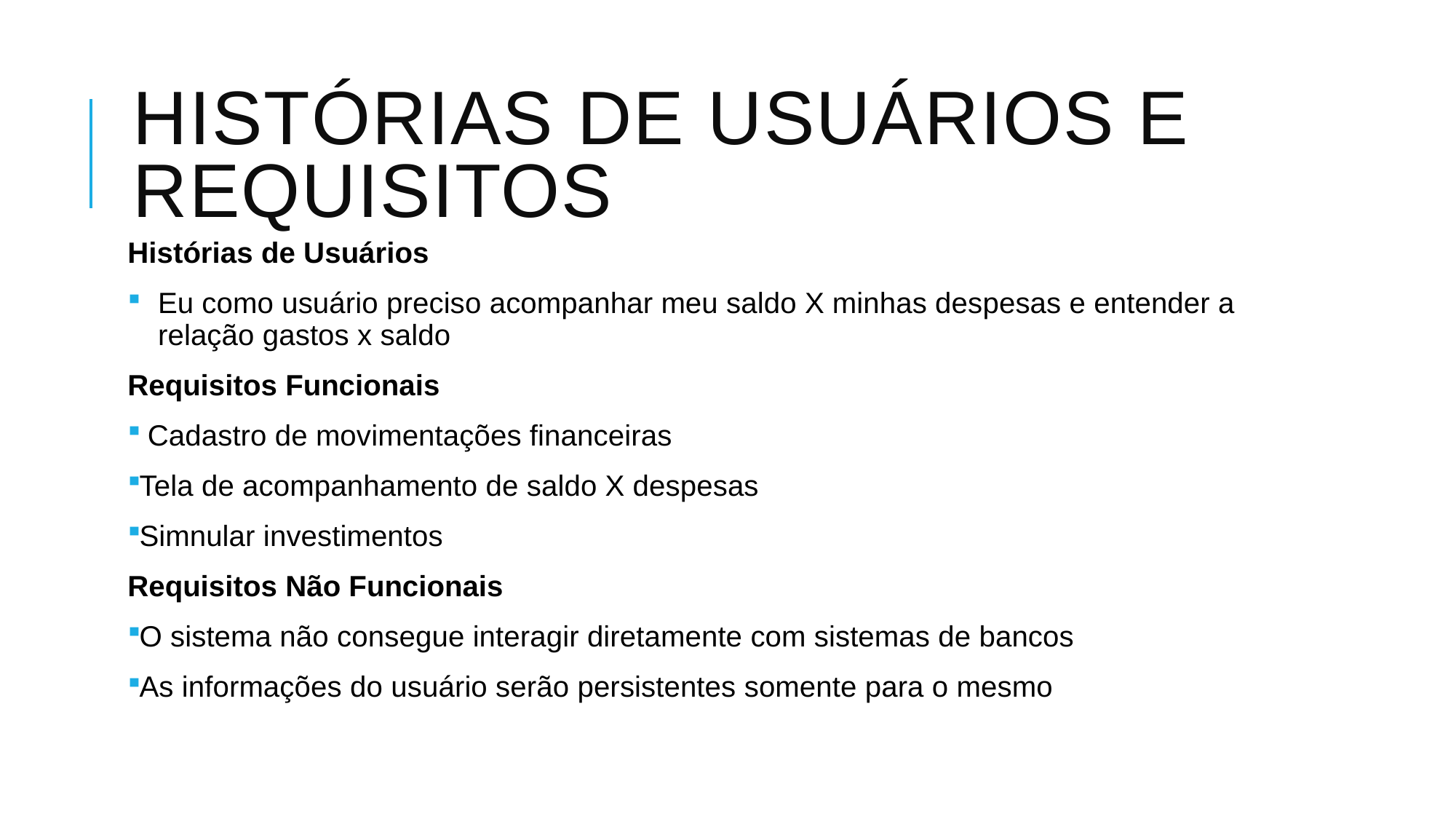

# Histórias de Usuários e Requisitos
Histórias de Usuários
Eu como usuário preciso acompanhar meu saldo X minhas despesas e entender a relação gastos x saldo
Requisitos Funcionais
 Cadastro de movimentações financeiras
Tela de acompanhamento de saldo X despesas
Simnular investimentos
Requisitos Não Funcionais
O sistema não consegue interagir diretamente com sistemas de bancos
As informações do usuário serão persistentes somente para o mesmo